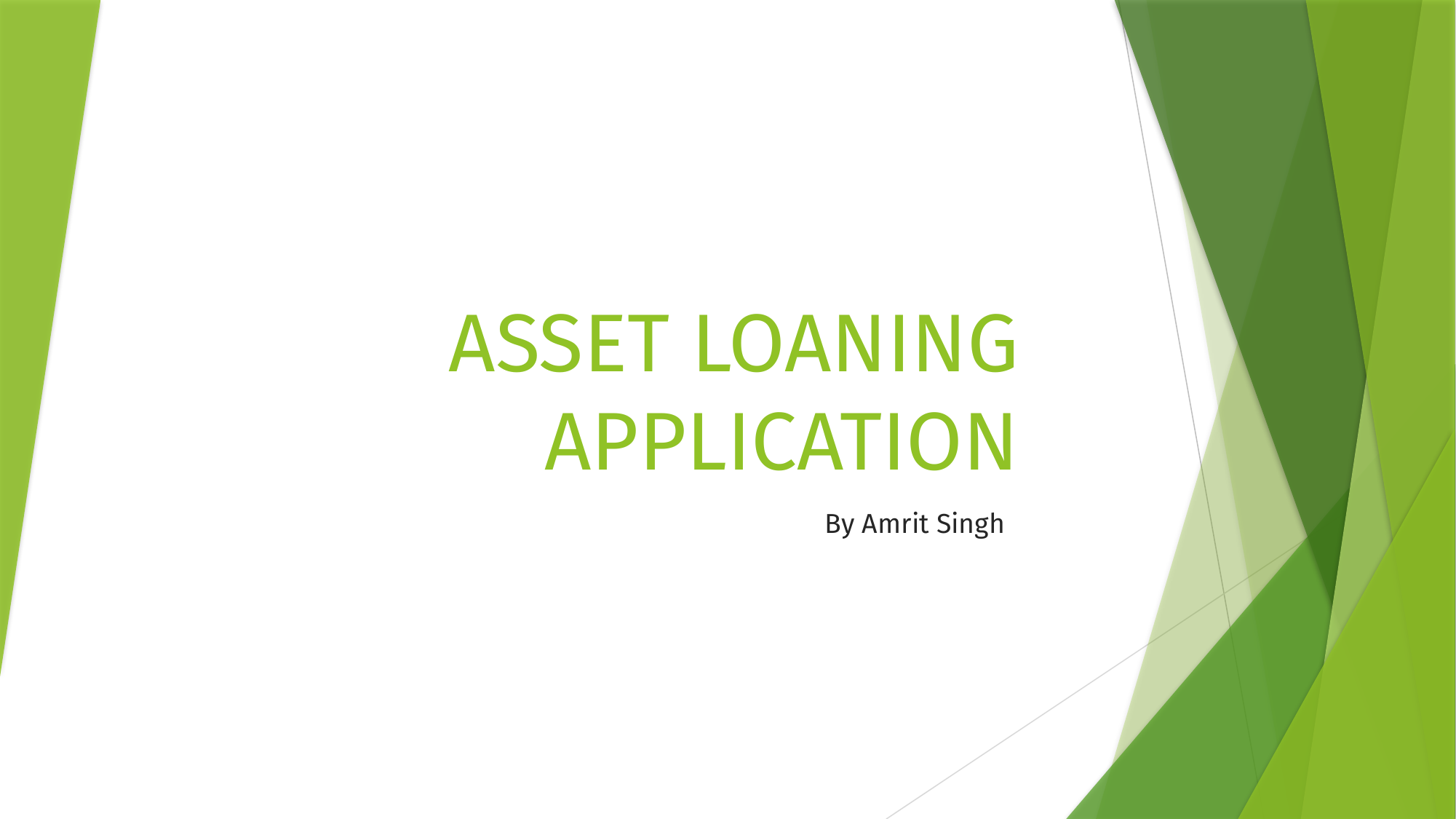

# ASSET LOANING APPLICATION
By Amrit Singh